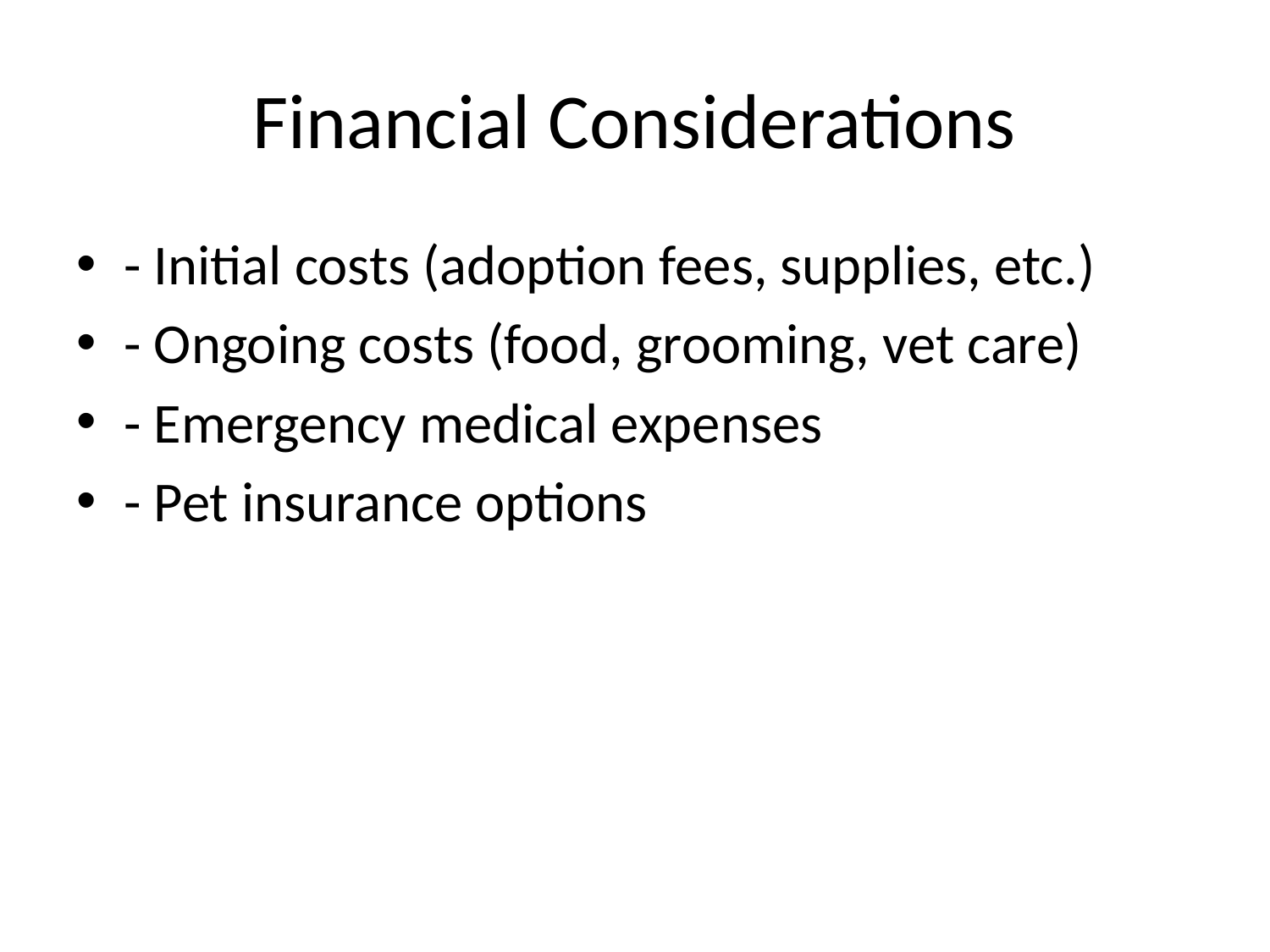

# Financial Considerations
- Initial costs (adoption fees, supplies, etc.)
- Ongoing costs (food, grooming, vet care)
- Emergency medical expenses
- Pet insurance options